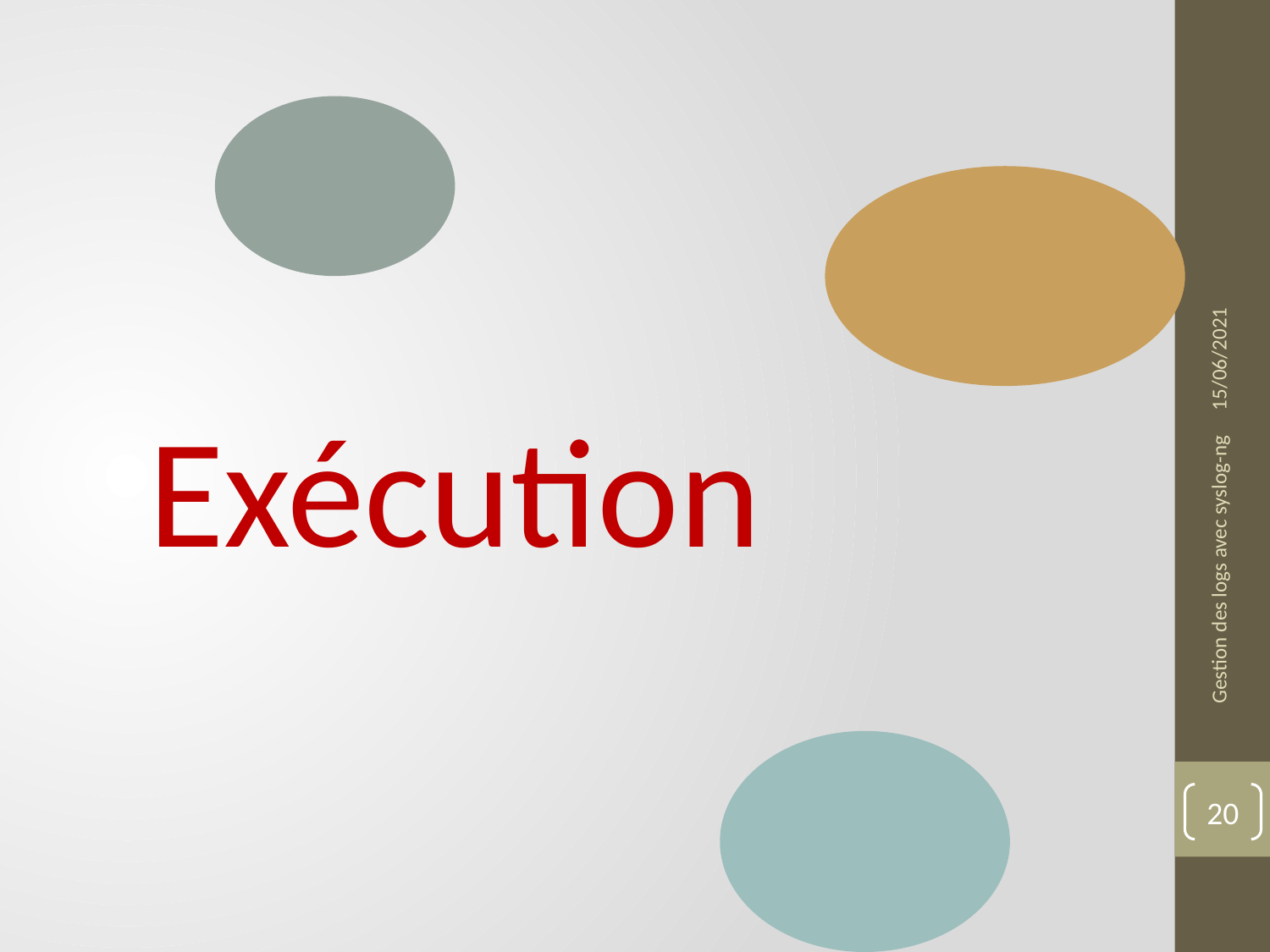

15/06/2021
Exécution
Gestion des logs avec syslog-ng

20